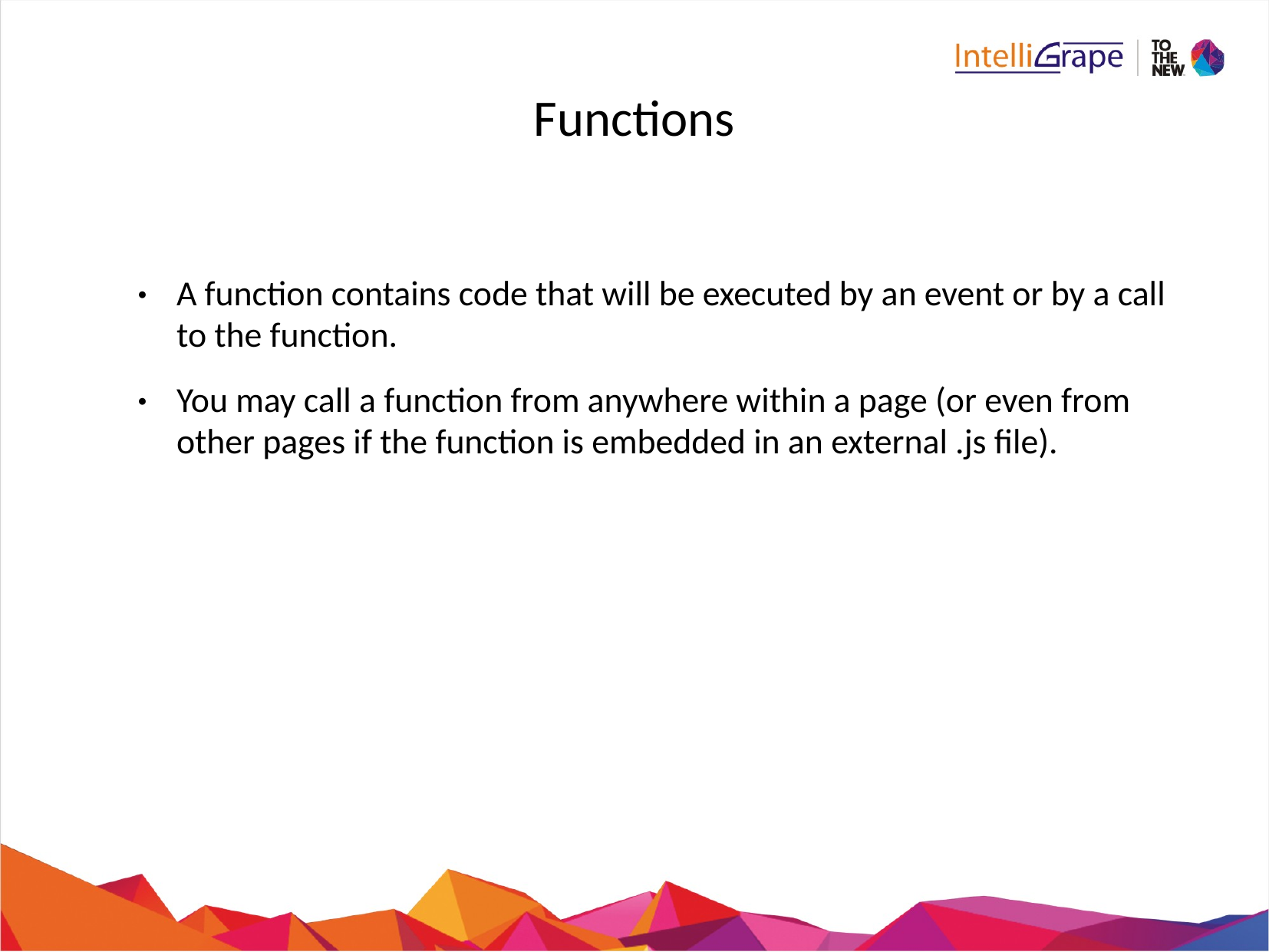

# Functions
A function contains code that will be executed by an event or by a call to the function.
You may call a function from anywhere within a page (or even from other pages if the function is embedded in an external .js file).